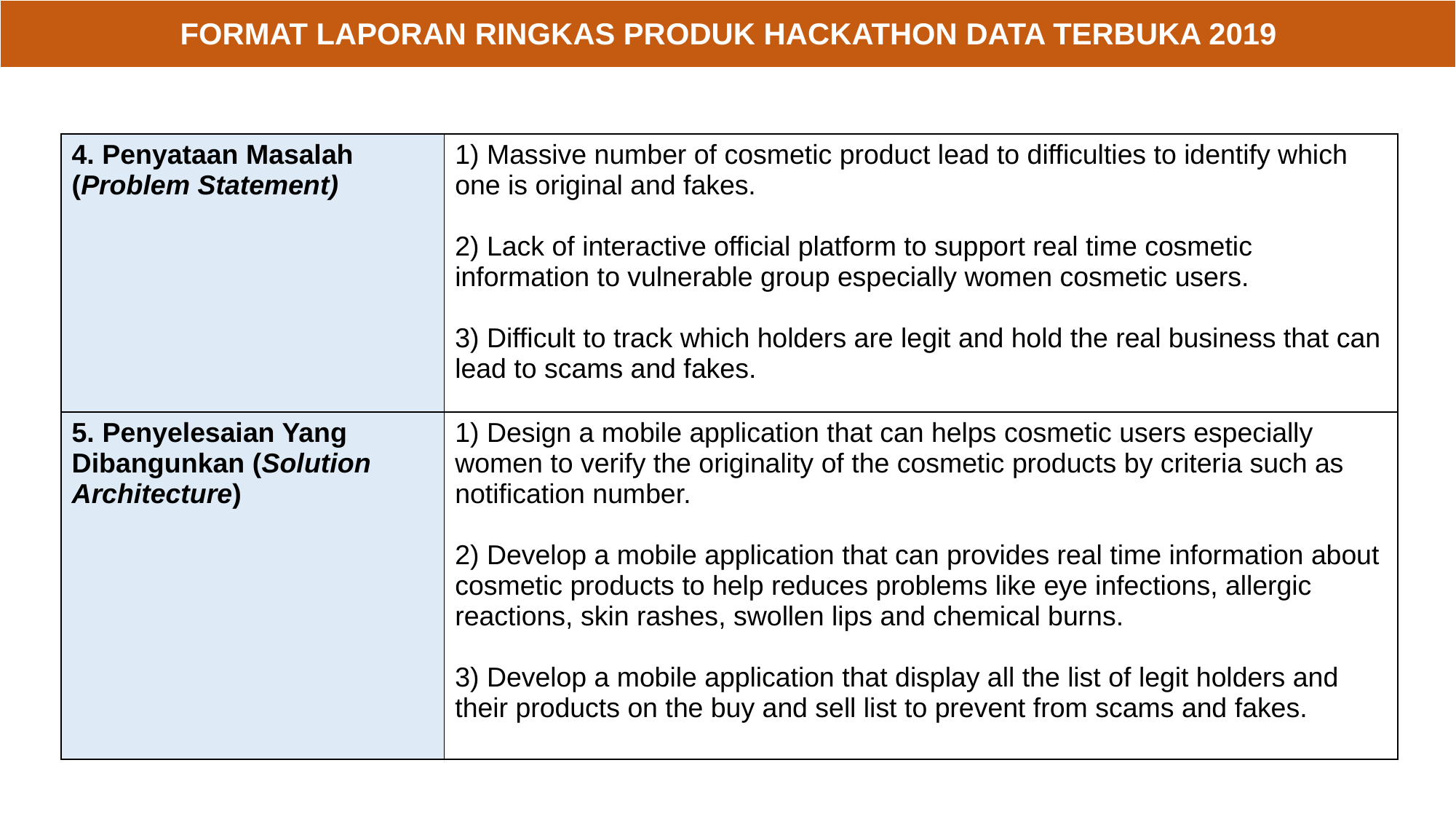

| FORMAT LAPORAN RINGKAS PRODUK HACKATHON DATA TERBUKA 2019 |
| --- |
| 4. Penyataan Masalah (Problem Statement) | 1) Massive number of cosmetic product lead to difficulties to identify which one is original and fakes. 2) Lack of interactive official platform to support real time cosmetic information to vulnerable group especially women cosmetic users. 3) Difficult to track which holders are legit and hold the real business that can lead to scams and fakes. |
| --- | --- |
| 5. Penyelesaian Yang Dibangunkan (Solution Architecture) | 1) Design a mobile application that can helps cosmetic users especially women to verify the originality of the cosmetic products by criteria such as notification number. 2) Develop a mobile application that can provides real time information about cosmetic products to help reduces problems like eye infections, allergic reactions, skin rashes, swollen lips and chemical burns. 3) Develop a mobile application that display all the list of legit holders and their products on the buy and sell list to prevent from scams and fakes. |